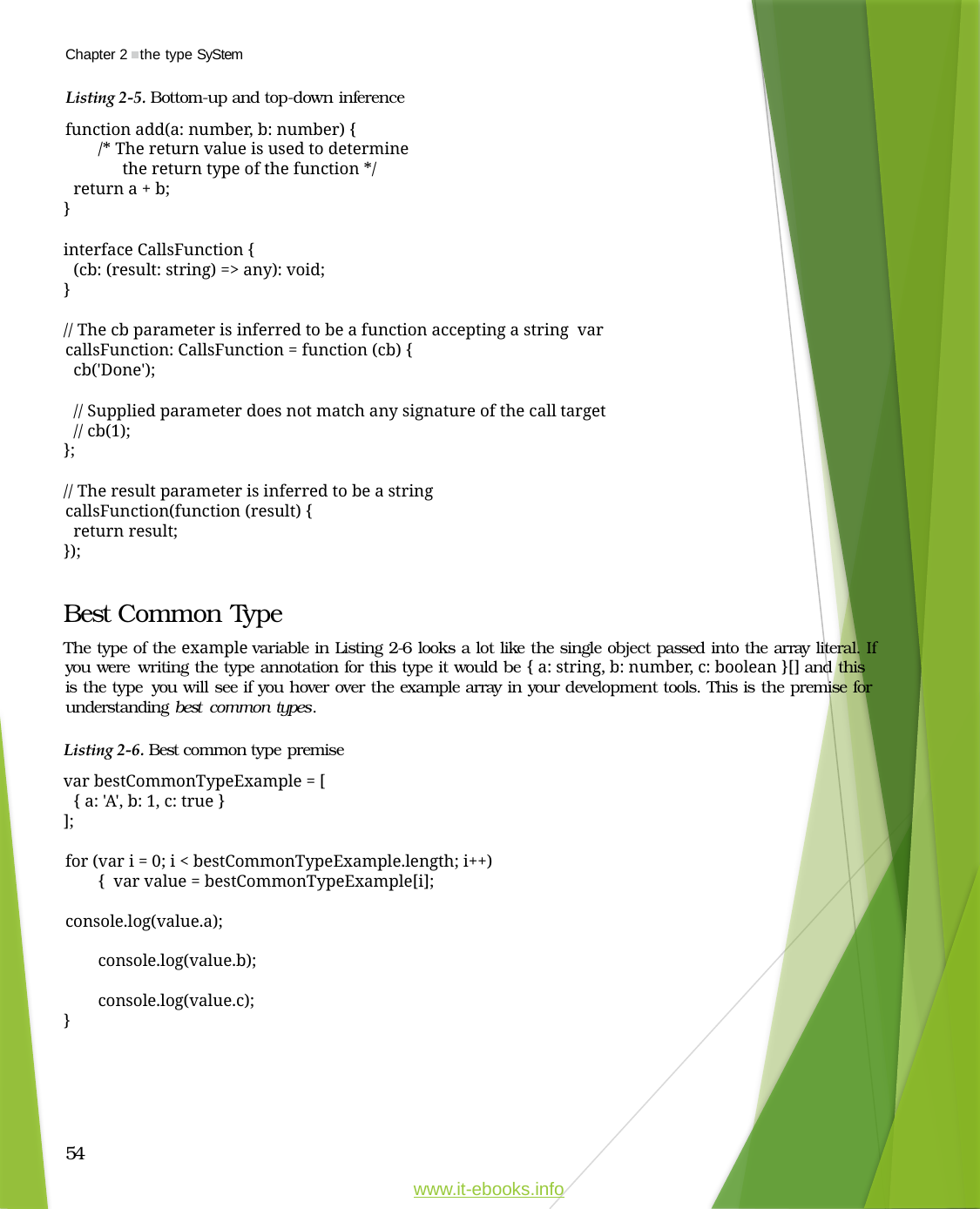

Chapter 2 ■ the type SyStem

Listing 2-5. Bottom-up and top-down inference
function add(a: number, b: number) {
/* The return value is used to determine  the return type of the function */
return a + b;
}

interface CallsFunction {
(cb: (result: string) => any): void;
}

// The cb parameter is inferred to be a function accepting a string  var callsFunction: CallsFunction = function (cb) {
cb('Done');

// Supplied parameter does not match any signature of the call target
// cb(1);
};

// The result parameter is inferred to be a string  callsFunction(function (result) {
return result;
});

Best Common Type
The type of the example variable in Listing 2-6 looks a lot like the single object passed into the array literal. If you were  writing the type annotation for this type it would be { a: string, b: number, c: boolean }[] and this is the type  you will see if you hover over the example array in your development tools. This is the premise for understanding best  common types.

Listing 2-6. Best common type premise
var bestCommonTypeExample = [
{ a: 'A', b: 1, c: true }
];

for (var i = 0; i < bestCommonTypeExample.length; i++) {  var value = bestCommonTypeExample[i];
console.log(value.a);  console.log(value.b);  console.log(value.c);
}
54
www.it-ebooks.info